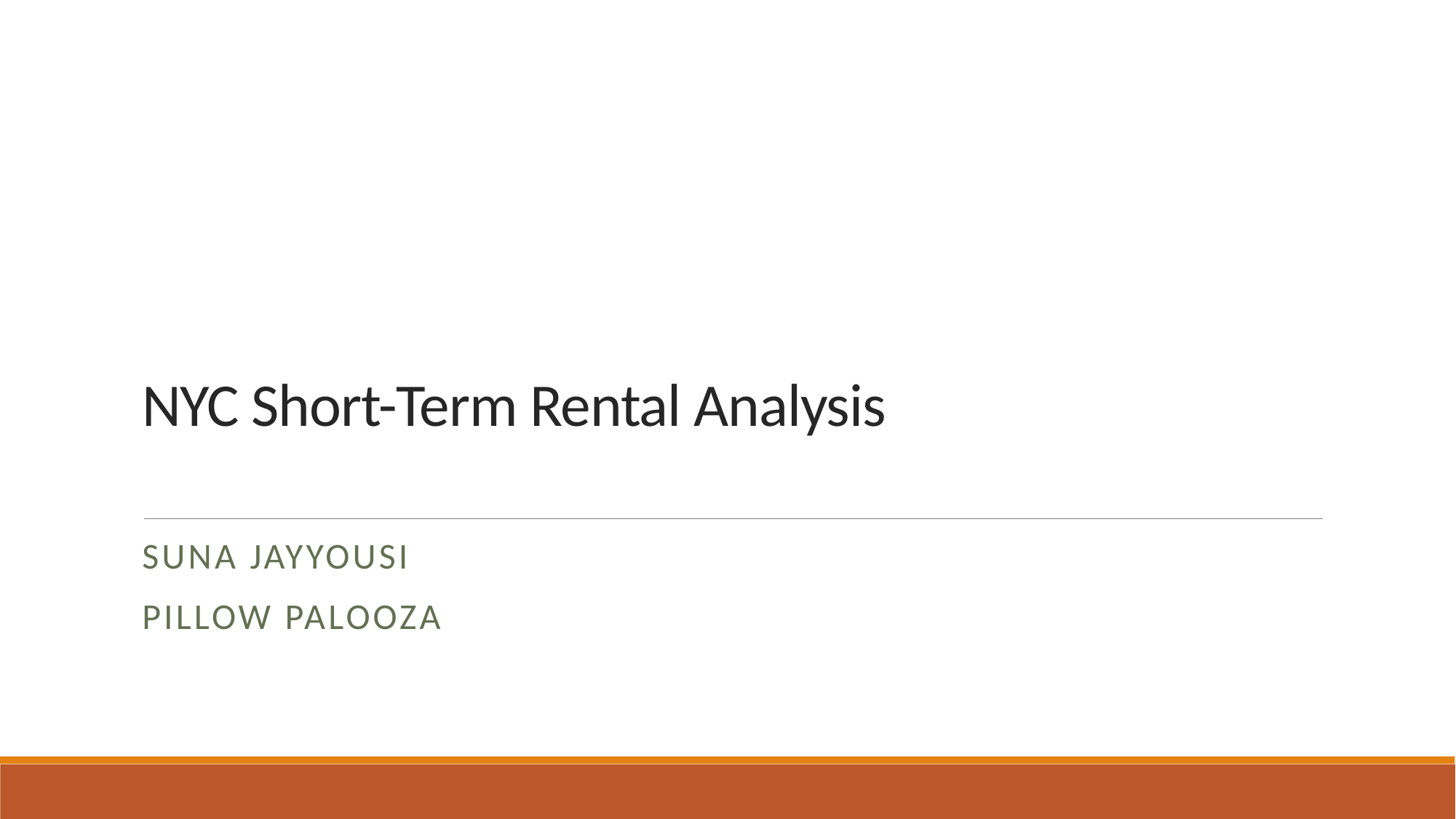

# NYC Short-Term Rental Analysis
Suna Jayyousi
Pillow Palooza